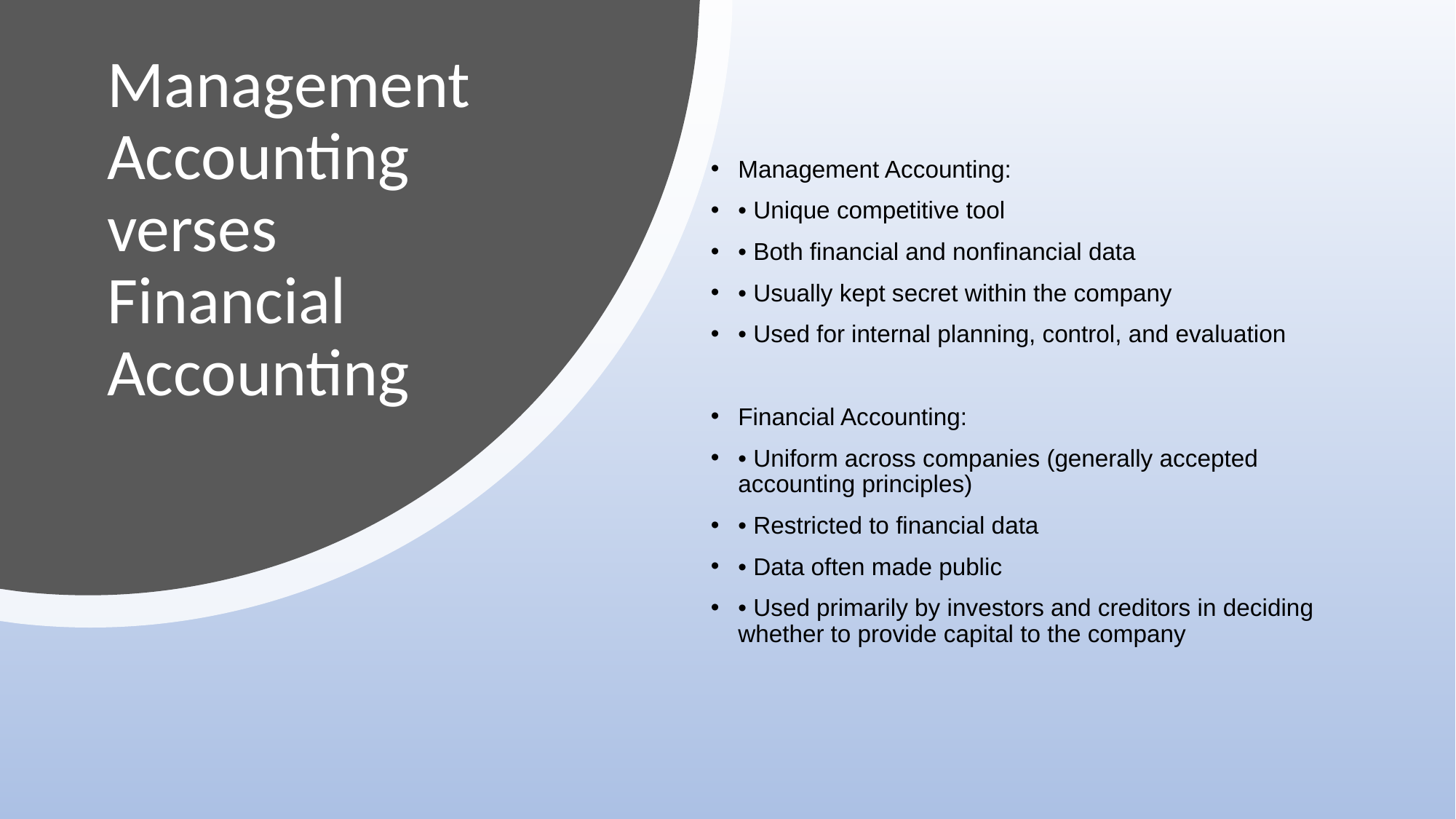

# Management Accounting verses Financial Accounting
Management Accounting:
• Unique competitive tool
• Both financial and nonfinancial data
• Usually kept secret within the company
• Used for internal planning, control, and evaluation

Financial Accounting:
• Uniform across companies (generally accepted accounting principles)
• Restricted to financial data
• Data often made public
• Used primarily by investors and creditors in deciding whether to provide capital to the company